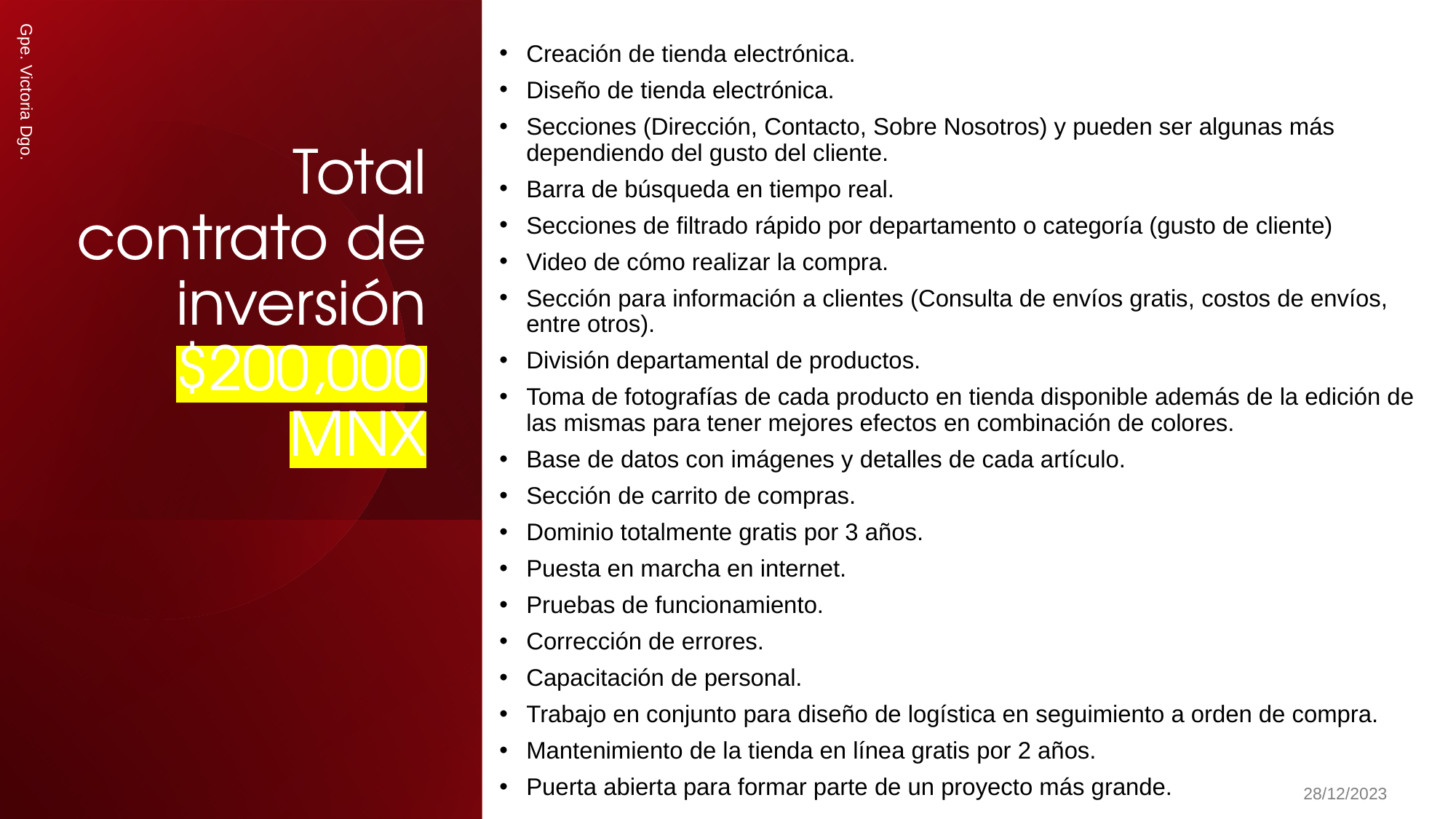

Creación de tienda electrónica.
Diseño de tienda electrónica.
Secciones (Dirección, Contacto, Sobre Nosotros) y pueden ser algunas más dependiendo del gusto del cliente.
Barra de búsqueda en tiempo real.
Secciones de filtrado rápido por departamento o categoría (gusto de cliente)
Video de cómo realizar la compra.
Sección para información a clientes (Consulta de envíos gratis, costos de envíos, entre otros).
División departamental de productos.
Toma de fotografías de cada producto en tienda disponible además de la edición de las mismas para tener mejores efectos en combinación de colores.
Base de datos con imágenes y detalles de cada artículo.
Sección de carrito de compras.
Dominio totalmente gratis por 3 años.
Puesta en marcha en internet.
Pruebas de funcionamiento.
Corrección de errores.
Capacitación de personal.
Trabajo en conjunto para diseño de logística en seguimiento a orden de compra.
Mantenimiento de la tienda en línea gratis por 2 años.
Puerta abierta para formar parte de un proyecto más grande.

# Total contrato de inversión $200,000 MNX

Gpe. Victoria Dgo.

28/12/2023